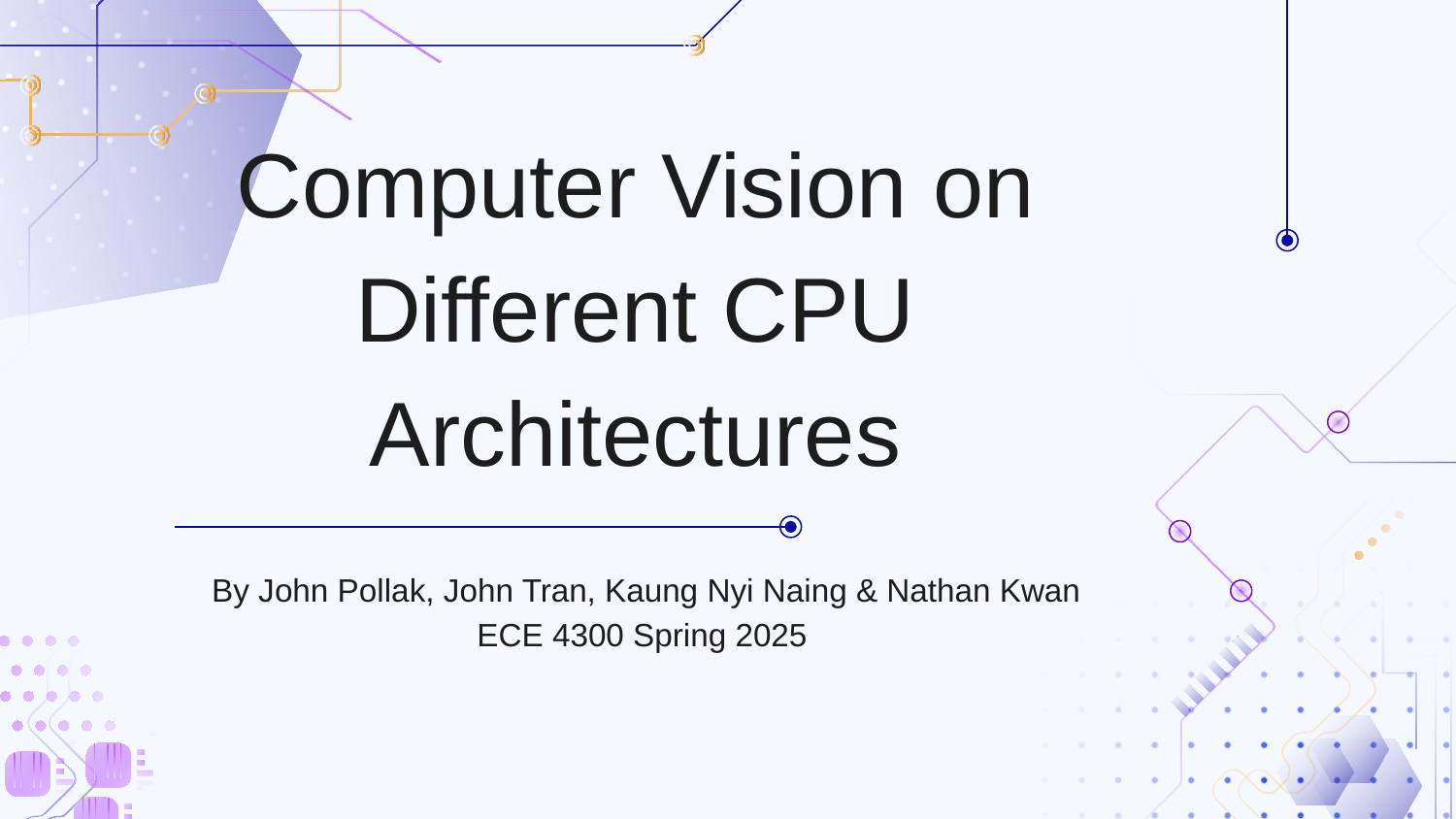

# Computer Vision on Different CPU Architectures

By John Pollak, John Tran, Kaung Nyi Naing & Nathan Kwan
ECE 4300 Spring 2025